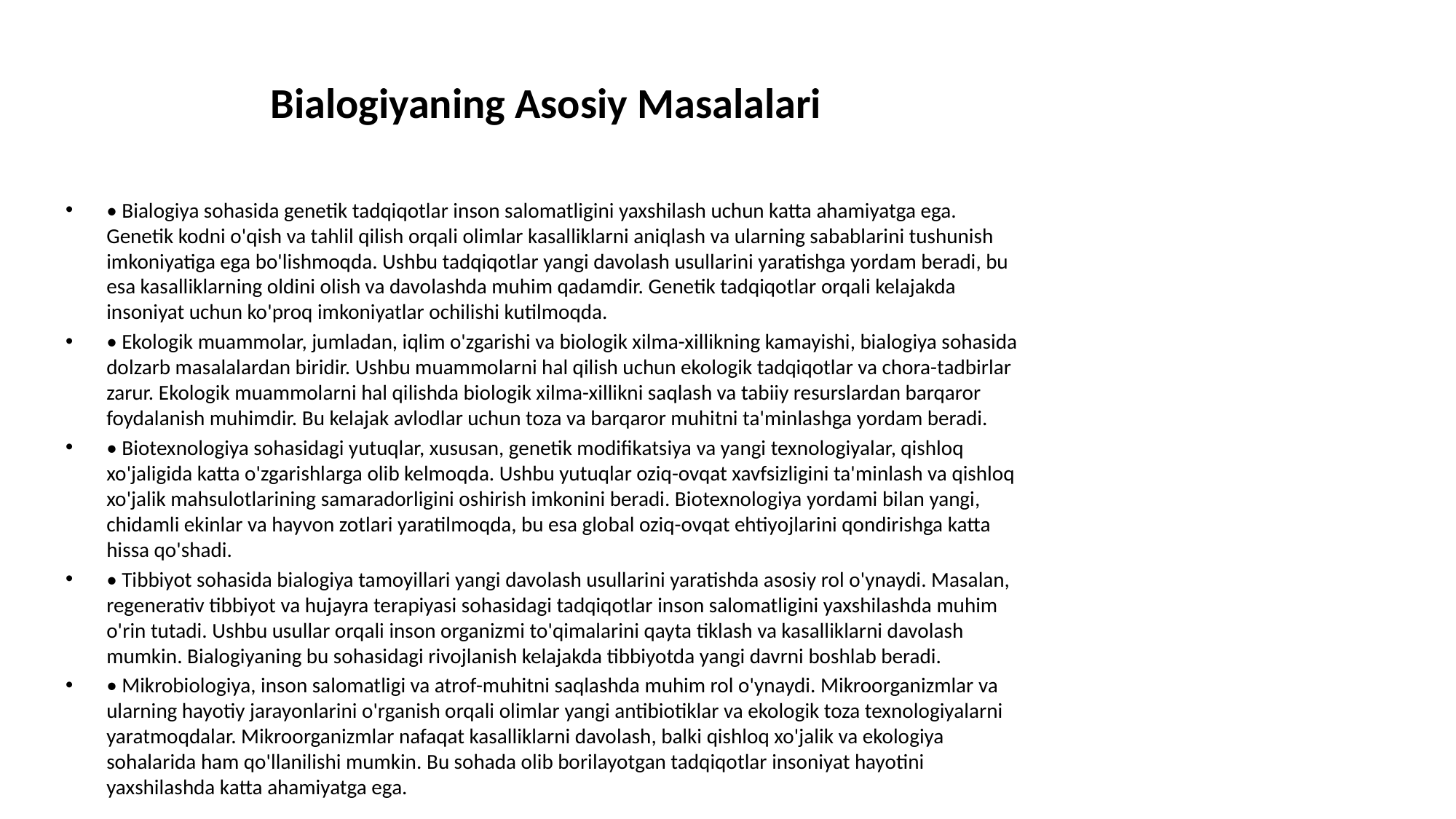

# Bialogiyaning Asosiy Masalalari
• Bialogiya sohasida genetik tadqiqotlar inson salomatligini yaxshilash uchun katta ahamiyatga ega. Genetik kodni o'qish va tahlil qilish orqali olimlar kasalliklarni aniqlash va ularning sabablarini tushunish imkoniyatiga ega bo'lishmoqda. Ushbu tadqiqotlar yangi davolash usullarini yaratishga yordam beradi, bu esa kasalliklarning oldini olish va davolashda muhim qadamdir. Genetik tadqiqotlar orqali kelajakda insoniyat uchun ko'proq imkoniyatlar ochilishi kutilmoqda.
• Ekologik muammolar, jumladan, iqlim o'zgarishi va biologik xilma-xillikning kamayishi, bialogiya sohasida dolzarb masalalardan biridir. Ushbu muammolarni hal qilish uchun ekologik tadqiqotlar va chora-tadbirlar zarur. Ekologik muammolarni hal qilishda biologik xilma-xillikni saqlash va tabiiy resurslardan barqaror foydalanish muhimdir. Bu kelajak avlodlar uchun toza va barqaror muhitni ta'minlashga yordam beradi.
• Biotexnologiya sohasidagi yutuqlar, xususan, genetik modifikatsiya va yangi texnologiyalar, qishloq xo'jaligida katta o'zgarishlarga olib kelmoqda. Ushbu yutuqlar oziq-ovqat xavfsizligini ta'minlash va qishloq xo'jalik mahsulotlarining samaradorligini oshirish imkonini beradi. Biotexnologiya yordami bilan yangi, chidamli ekinlar va hayvon zotlari yaratilmoqda, bu esa global oziq-ovqat ehtiyojlarini qondirishga katta hissa qo'shadi.
• Tibbiyot sohasida bialogiya tamoyillari yangi davolash usullarini yaratishda asosiy rol o'ynaydi. Masalan, regenerativ tibbiyot va hujayra terapiyasi sohasidagi tadqiqotlar inson salomatligini yaxshilashda muhim o'rin tutadi. Ushbu usullar orqali inson organizmi to'qimalarini qayta tiklash va kasalliklarni davolash mumkin. Bialogiyaning bu sohasidagi rivojlanish kelajakda tibbiyotda yangi davrni boshlab beradi.
• Mikrobiologiya, inson salomatligi va atrof-muhitni saqlashda muhim rol o'ynaydi. Mikroorganizmlar va ularning hayotiy jarayonlarini o'rganish orqali olimlar yangi antibiotiklar va ekologik toza texnologiyalarni yaratmoqdalar. Mikroorganizmlar nafaqat kasalliklarni davolash, balki qishloq xo'jalik va ekologiya sohalarida ham qo'llanilishi mumkin. Bu sohada olib borilayotgan tadqiqotlar insoniyat hayotini yaxshilashda katta ahamiyatga ega.